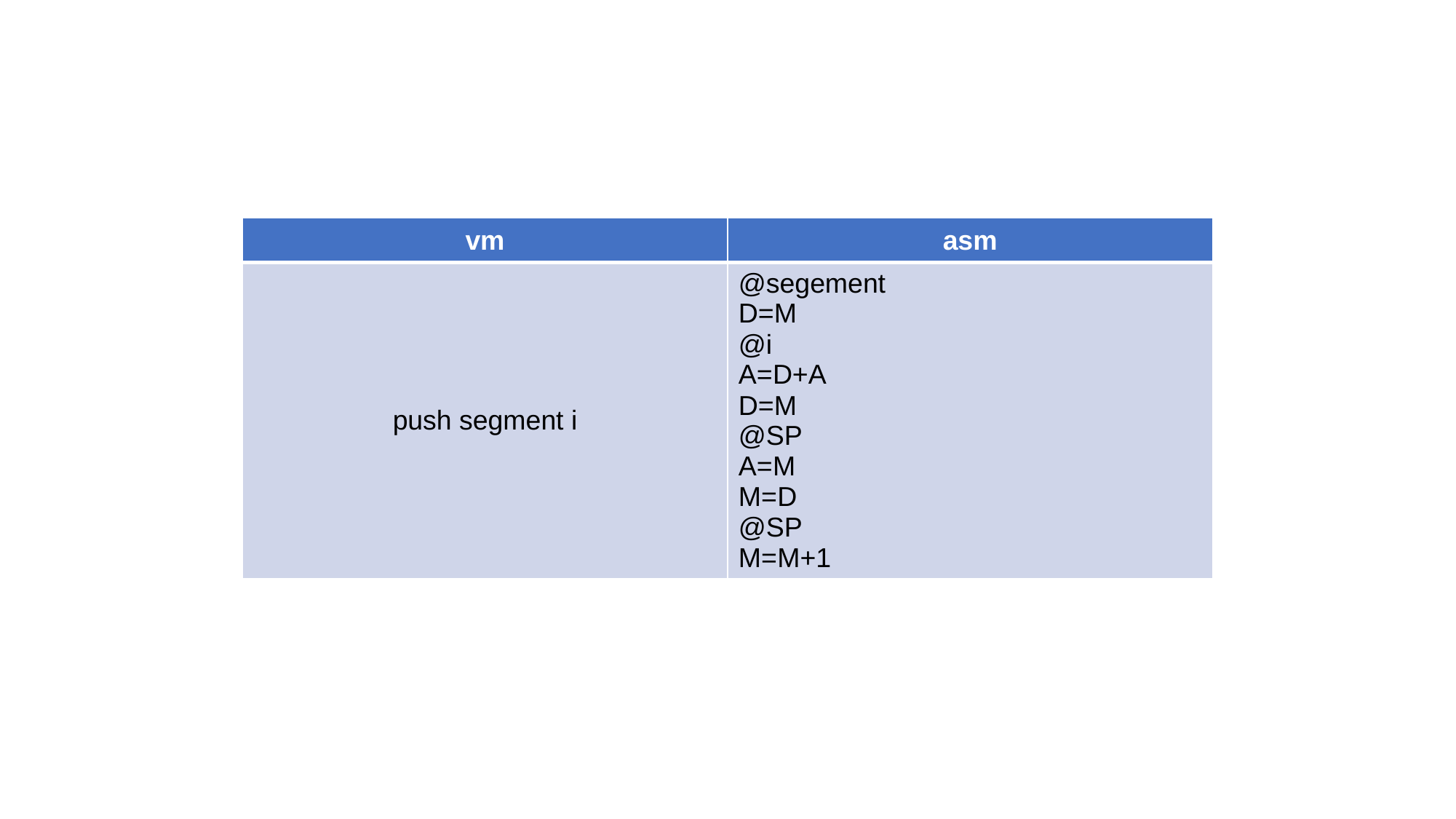

| vm | asm |
| --- | --- |
| push segment i | @segement D=M @i A=D+A D=M @SP A=M M=D @SP M=M+1 |